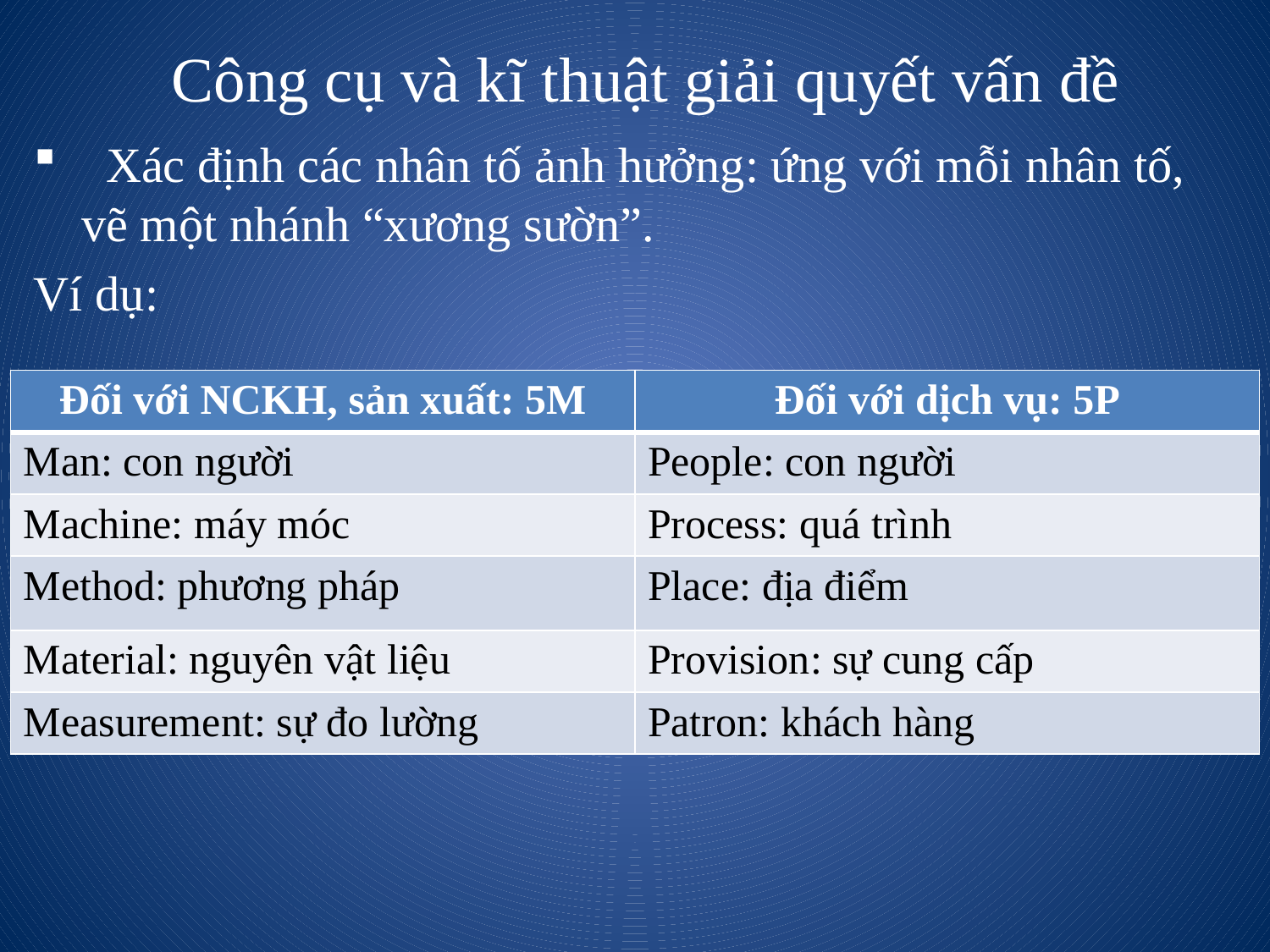

# Công cụ và kĩ thuật giải quyết vấn đề
  Xác định các nhân tố ảnh hưởng: ứng với mỗi nhân tố, vẽ một nhánh “xương sườn”.
Ví dụ:

| Đối với NCKH, sản xuất: 5M | Đối với dịch vụ: 5P |
| --- | --- |
| Man: con người | People: con người |
| Machine: máy móc | Process: quá trình |
| Method: phương pháp | Place: địa điểm |
| Material: nguyên vật liệu | Provision: sự cung cấp |
| Measurement: sự đo lường | Patron: khách hàng |